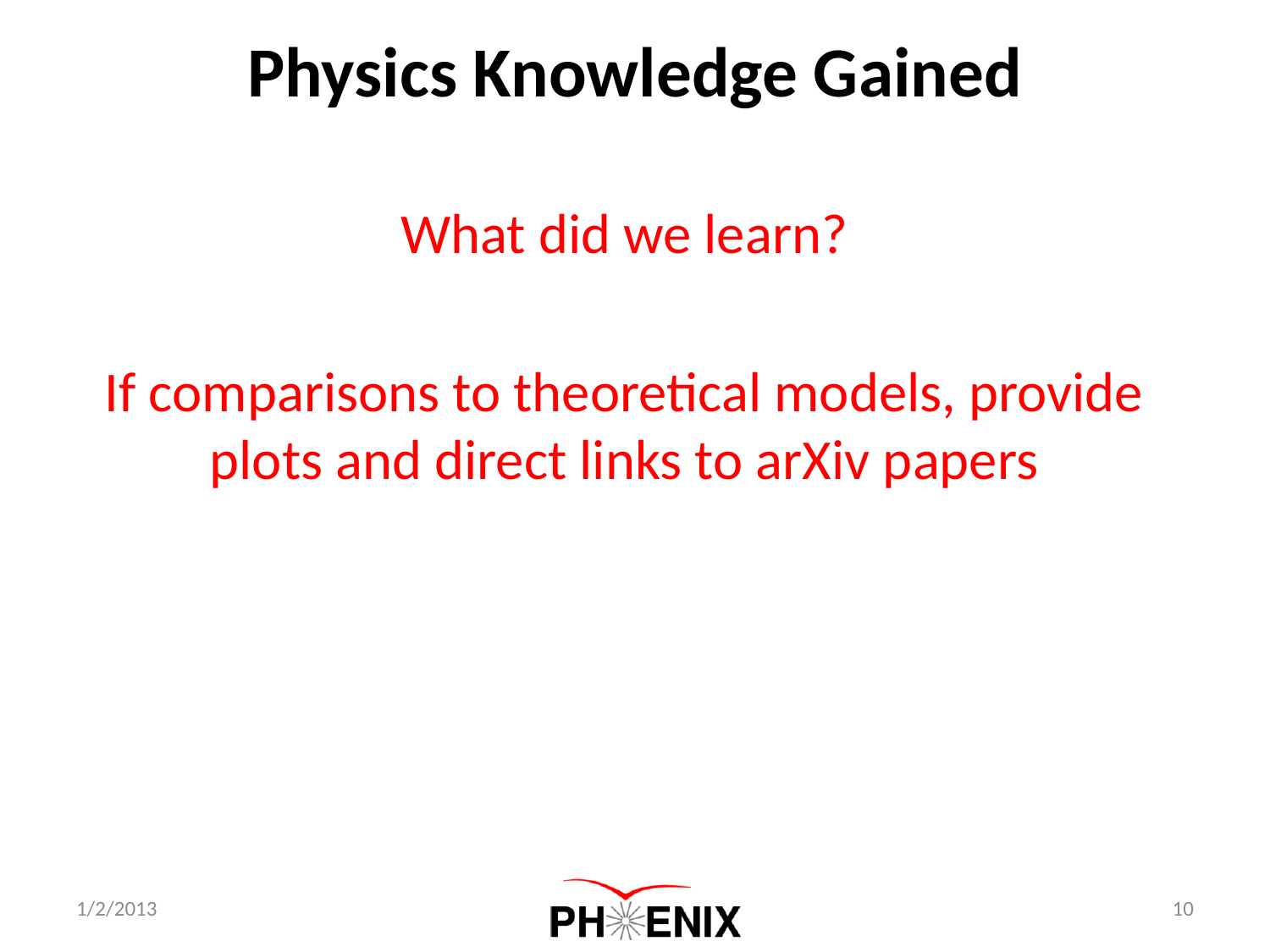

Physics Knowledge Gained
What did we learn?

If comparisons to theoretical models, provide plots and direct links to arXiv papers
1/2/2013
10